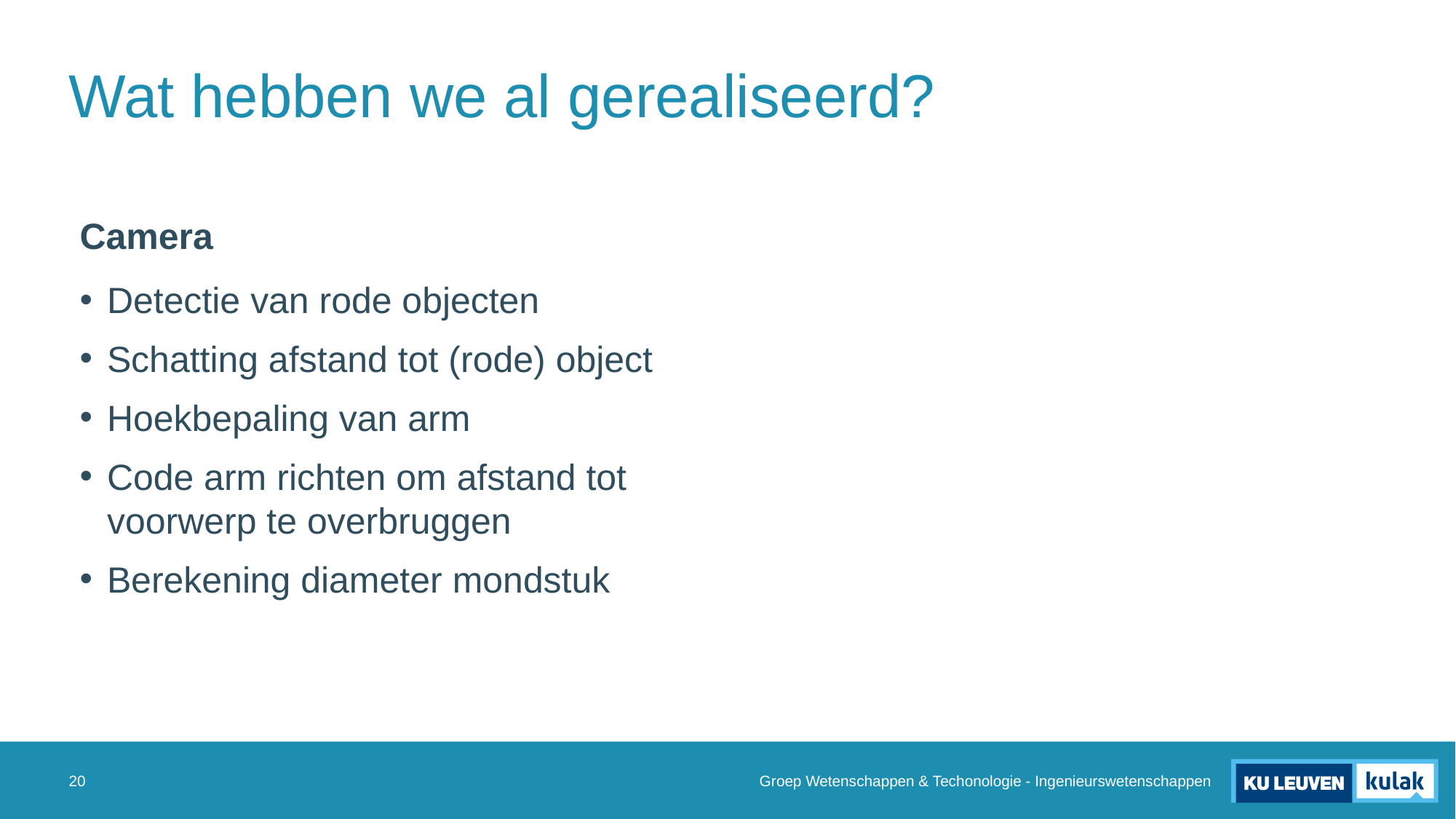

# Wat hebben we al gerealiseerd?
Camera

Detectie van rode objecten
Schatting afstand tot (rode) object
Hoekbepaling van arm
Code arm richten om afstand tot voorwerp te overbruggen
Berekening diameter mondstuk

Groep Wetenschappen & Techonologie - Ingenieurswetenschappen
20